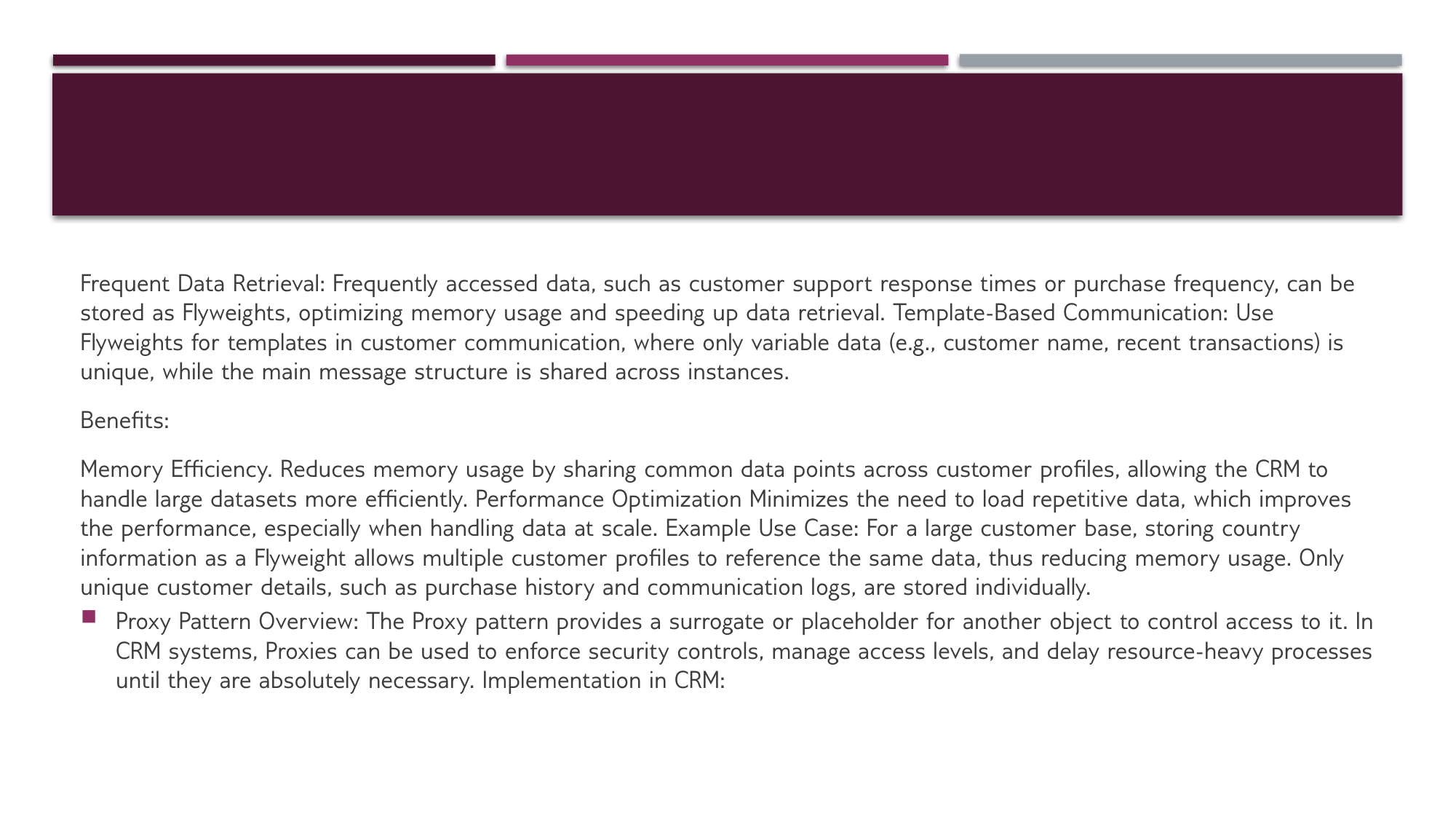

#
Frequent Data Retrieval: Frequently accessed data, such as customer support response times or purchase frequency, can be stored as Flyweights, optimizing memory usage and speeding up data retrieval. Template-Based Communication: Use Flyweights for templates in customer communication, where only variable data (e.g., customer name, recent transactions) is unique, while the main message structure is shared across instances.
Benefits:
Memory Efficiency. Reduces memory usage by sharing common data points across customer profiles, allowing the CRM to handle large datasets more efficiently. Performance Optimization Minimizes the need to load repetitive data, which improves the performance, especially when handling data at scale. Example Use Case: For a large customer base, storing country information as a Flyweight allows multiple customer profiles to reference the same data, thus reducing memory usage. Only unique customer details, such as purchase history and communication logs, are stored individually.
Proxy Pattern Overview: The Proxy pattern provides a surrogate or placeholder for another object to control access to it. In CRM systems, Proxies can be used to enforce security controls, manage access levels, and delay resource-heavy processes until they are absolutely necessary. Implementation in CRM: